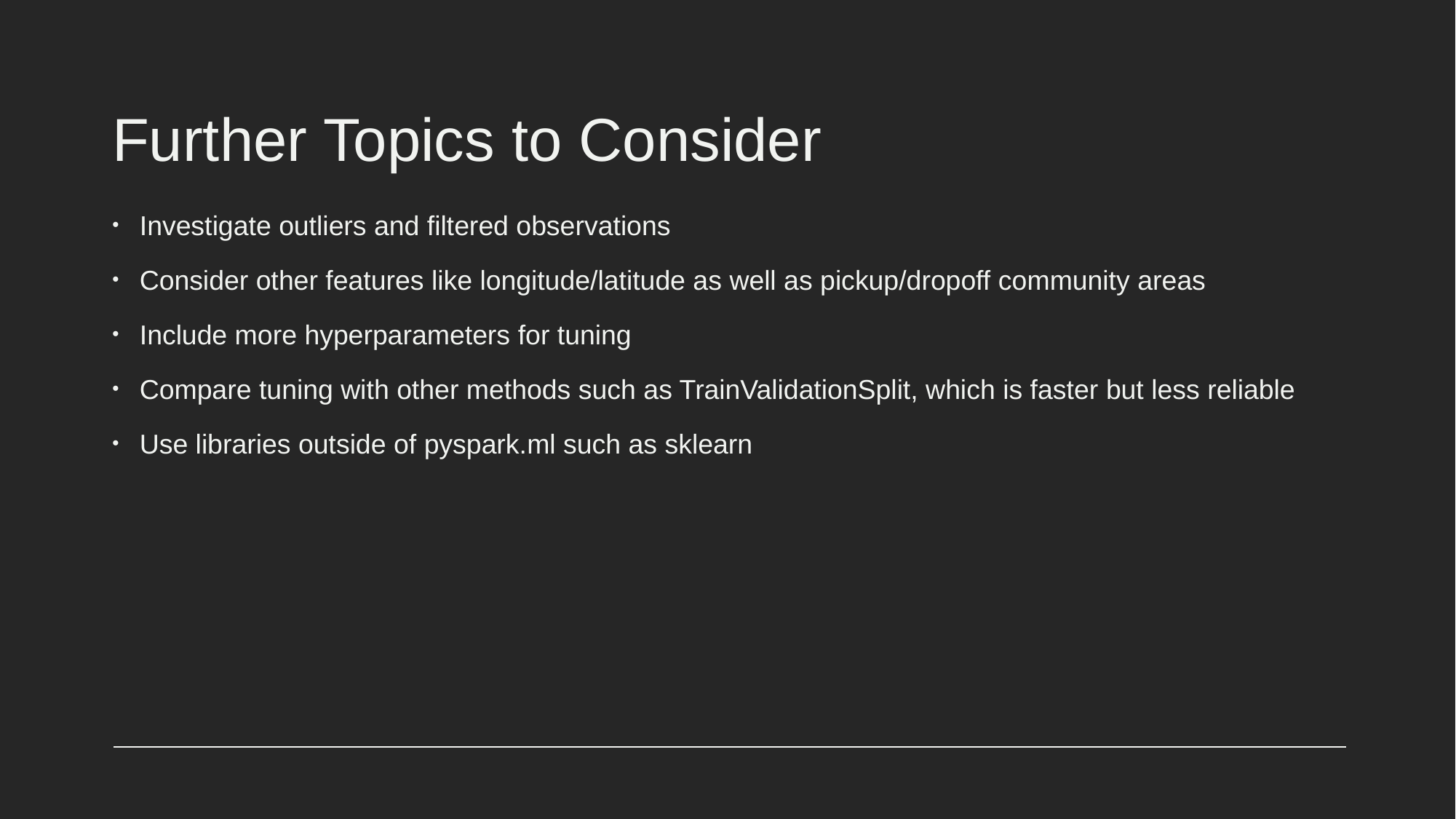

# Further Topics to Consider
Investigate outliers and filtered observations
Consider other features like longitude/latitude as well as pickup/dropoff community areas
Include more hyperparameters for tuning
Compare tuning with other methods such as TrainValidationSplit, which is faster but less reliable
Use libraries outside of pyspark.ml such as sklearn